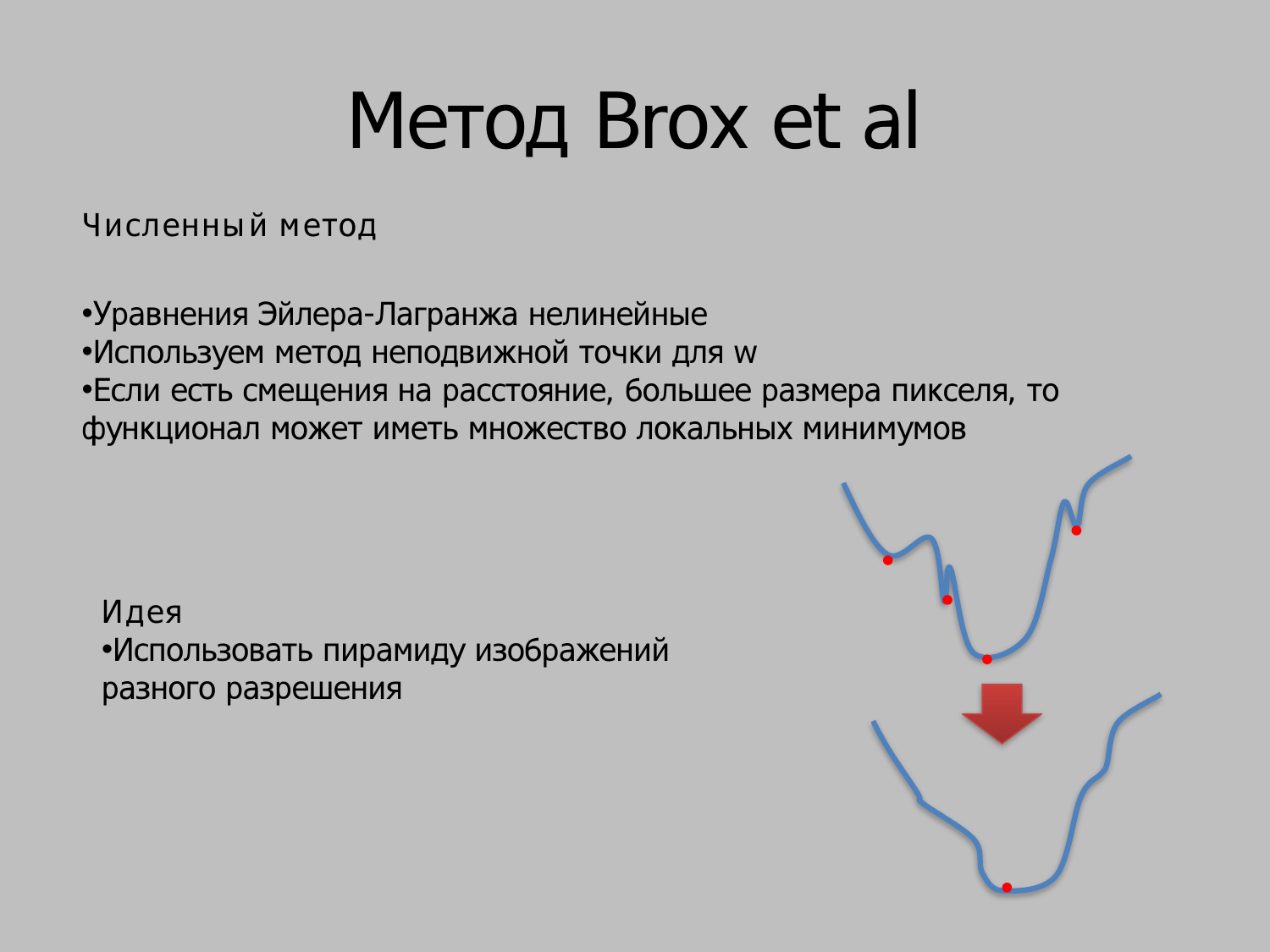

# Метод Brox et al
Численный метод
Уравнения Эйлера-Лагранжа нелинейные
Используем метод неподвижной точки для w
Если есть смещения на расстояние, большее размера пикселя, то функционал может иметь множество локальных минимумов

Идея
Использовать пирамиду изображений разного разрешения